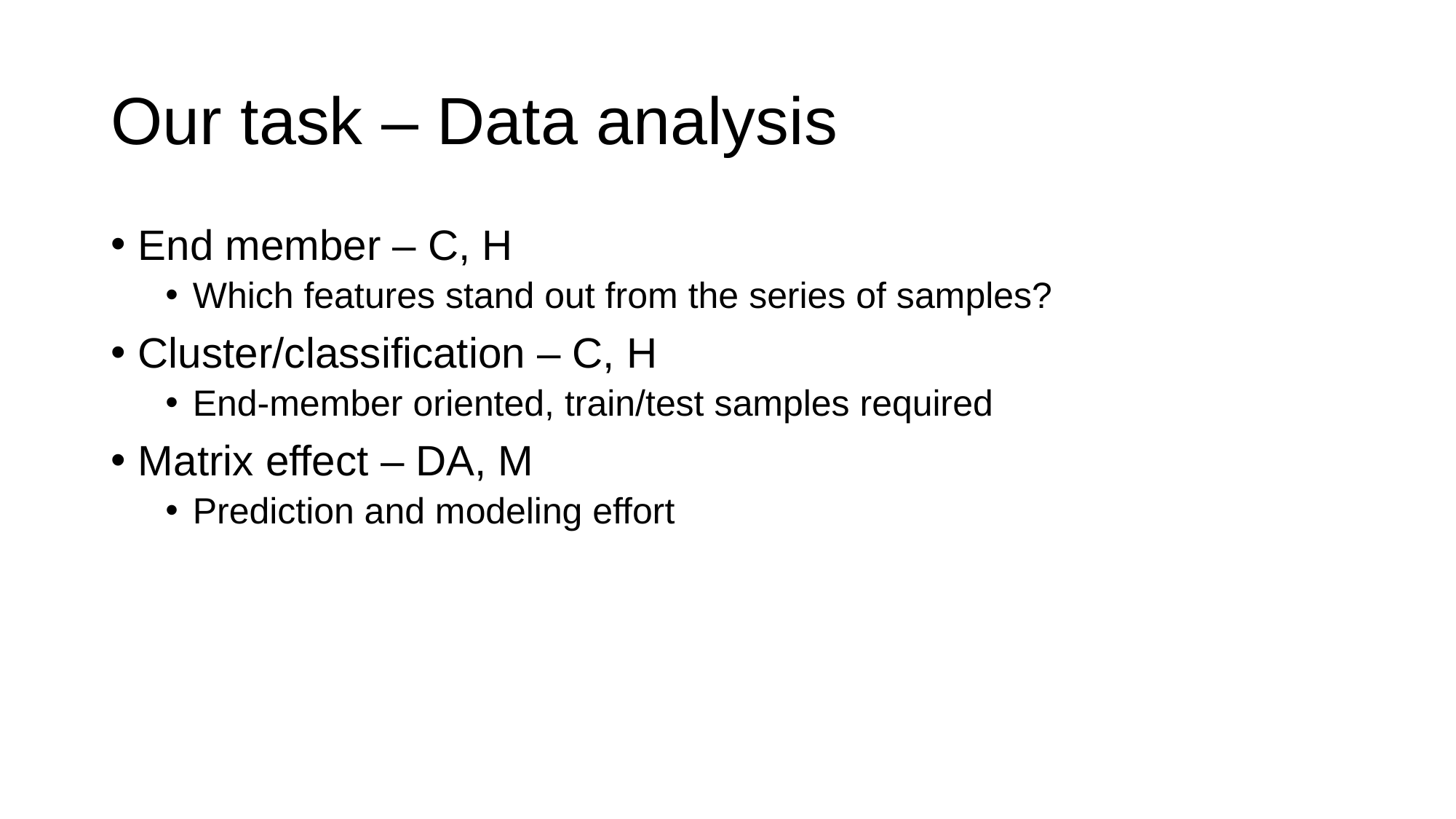

# Our task – Data analysis
End member – C, H
Which features stand out from the series of samples?
Cluster/classification – C, H
End-member oriented, train/test samples required
Matrix effect – DA, M
Prediction and modeling effort